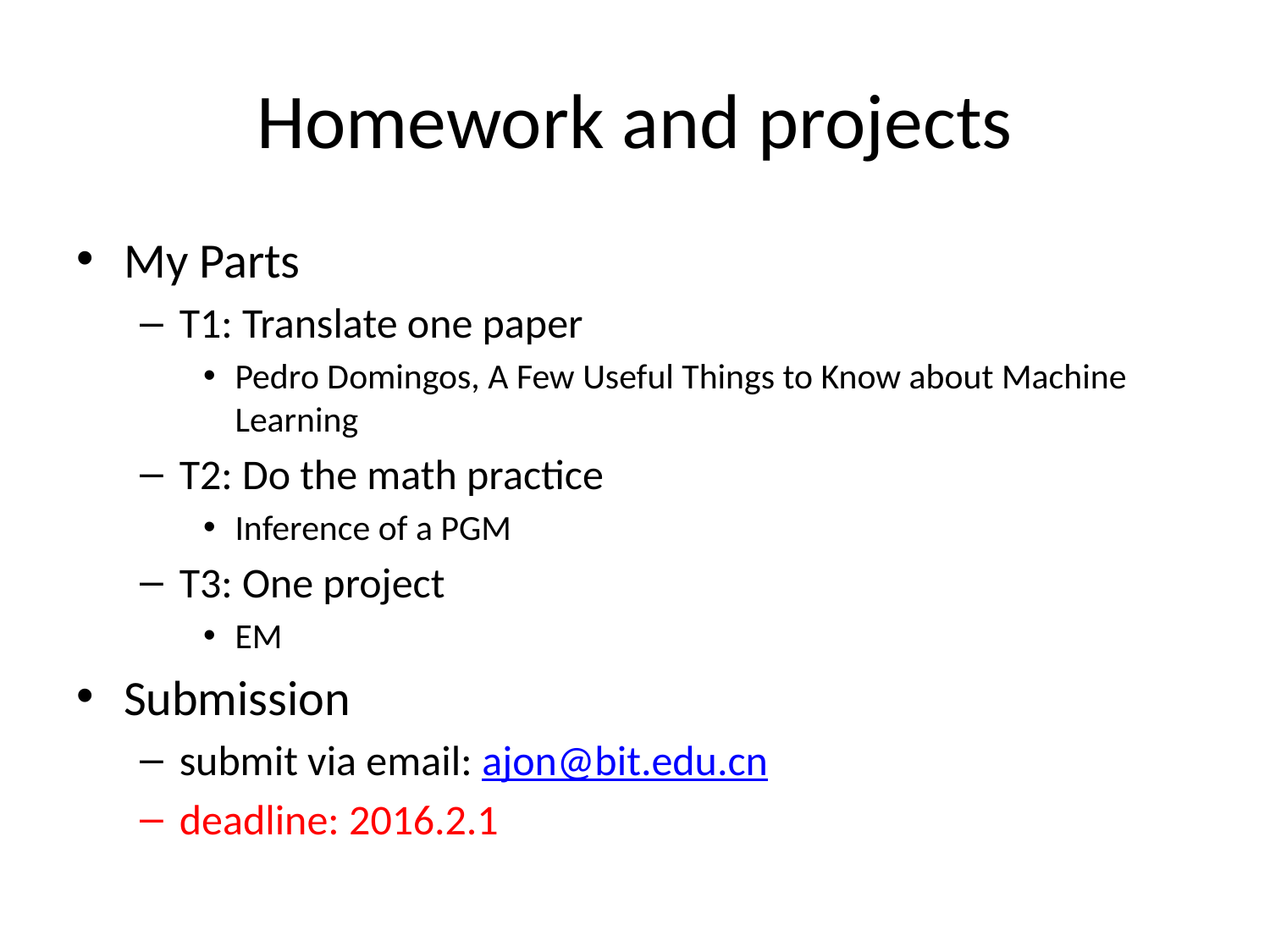

# Homework and projects
My Parts
T1: Translate one paper
Pedro Domingos, A Few Useful Things to Know about Machine Learning
T2: Do the math practice
Inference of a PGM
T3: One project
EM
Submission
submit via email: ajon@bit.edu.cn
deadline: 2016.2.1